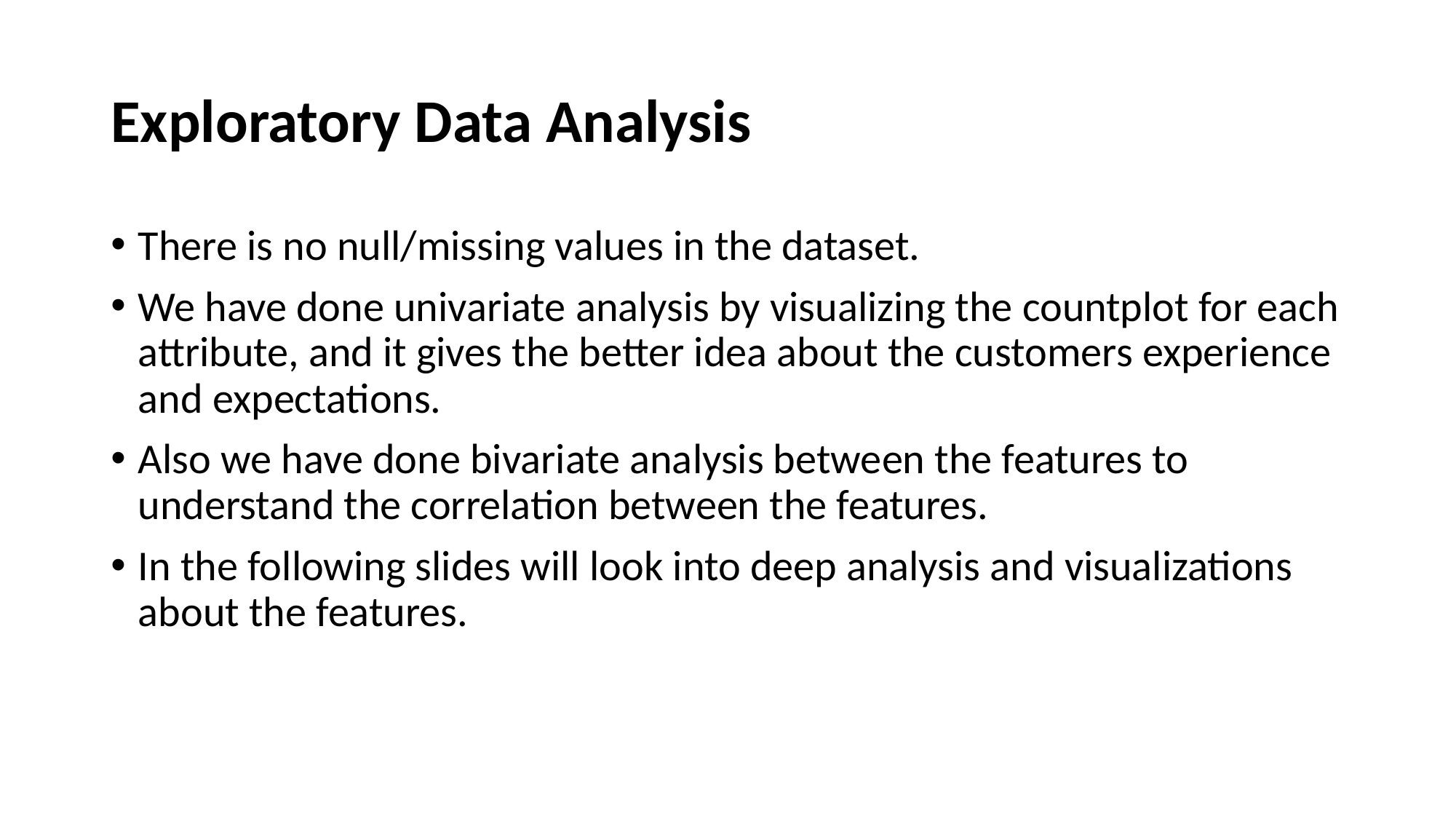

# Exploratory Data Analysis
There is no null/missing values in the dataset.
We have done univariate analysis by visualizing the countplot for each attribute, and it gives the better idea about the customers experience and expectations.
Also we have done bivariate analysis between the features to understand the correlation between the features.
In the following slides will look into deep analysis and visualizations about the features.